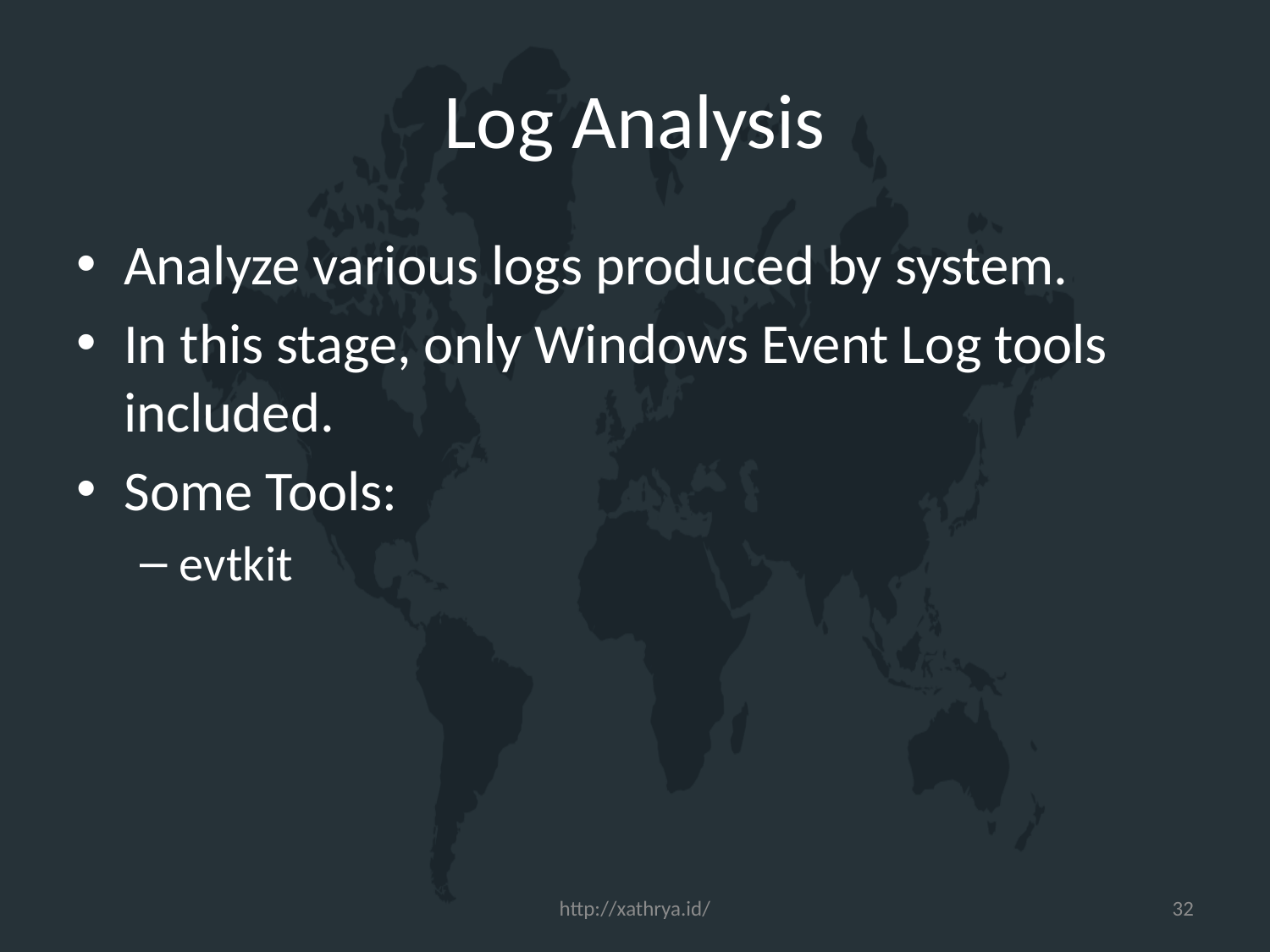

# Log Analysis
Analyze various logs produced by system.
In this stage, only Windows Event Log tools included.
Some Tools:
evtkit
http://xathrya.id/
32